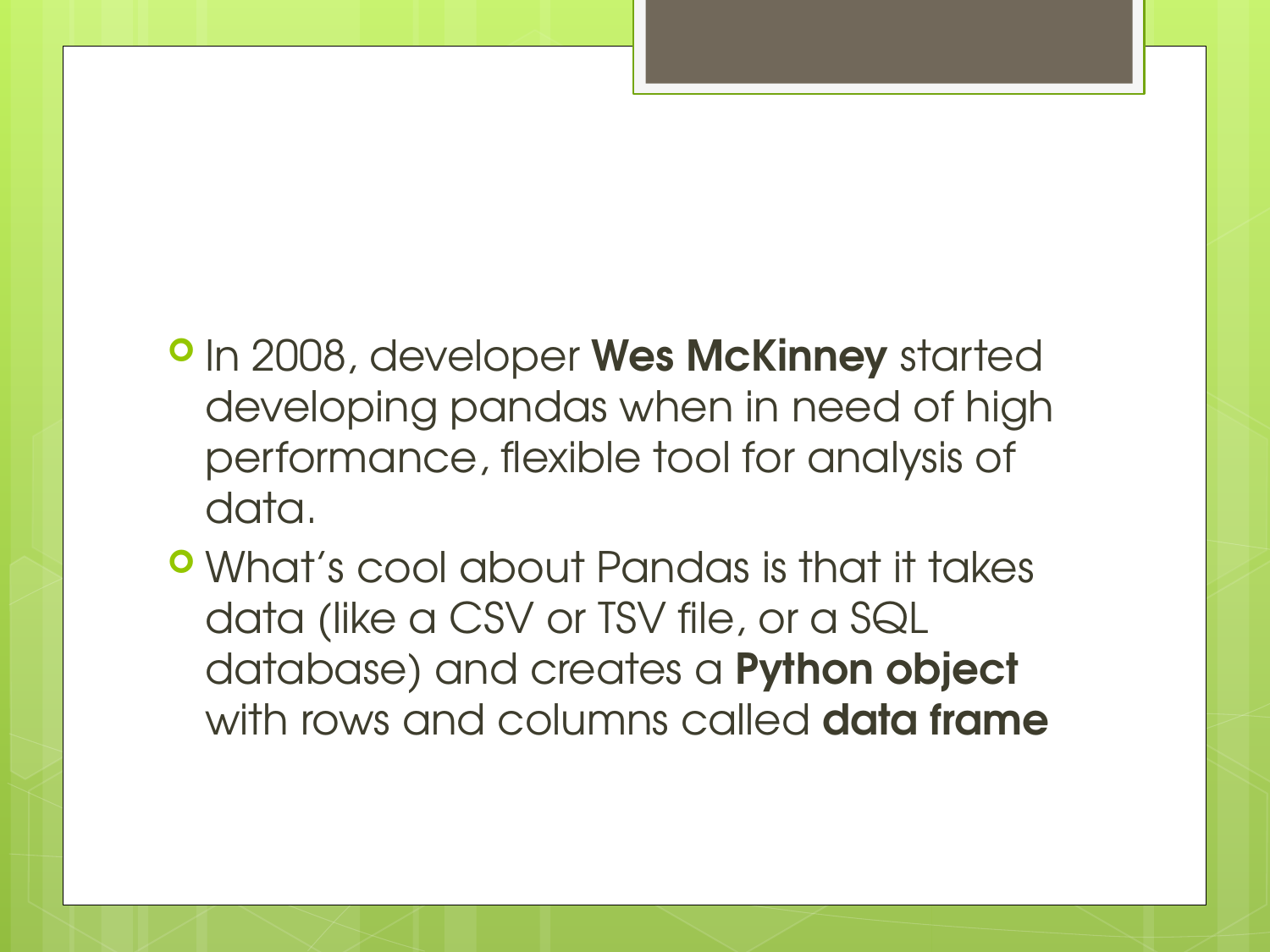

#
In 2008, developer Wes McKinney started developing pandas when in need of high performance, flexible tool for analysis of data.
What’s cool about Pandas is that it takes data (like a CSV or TSV file, or a SQL database) and creates a Python object with rows and columns called data frame